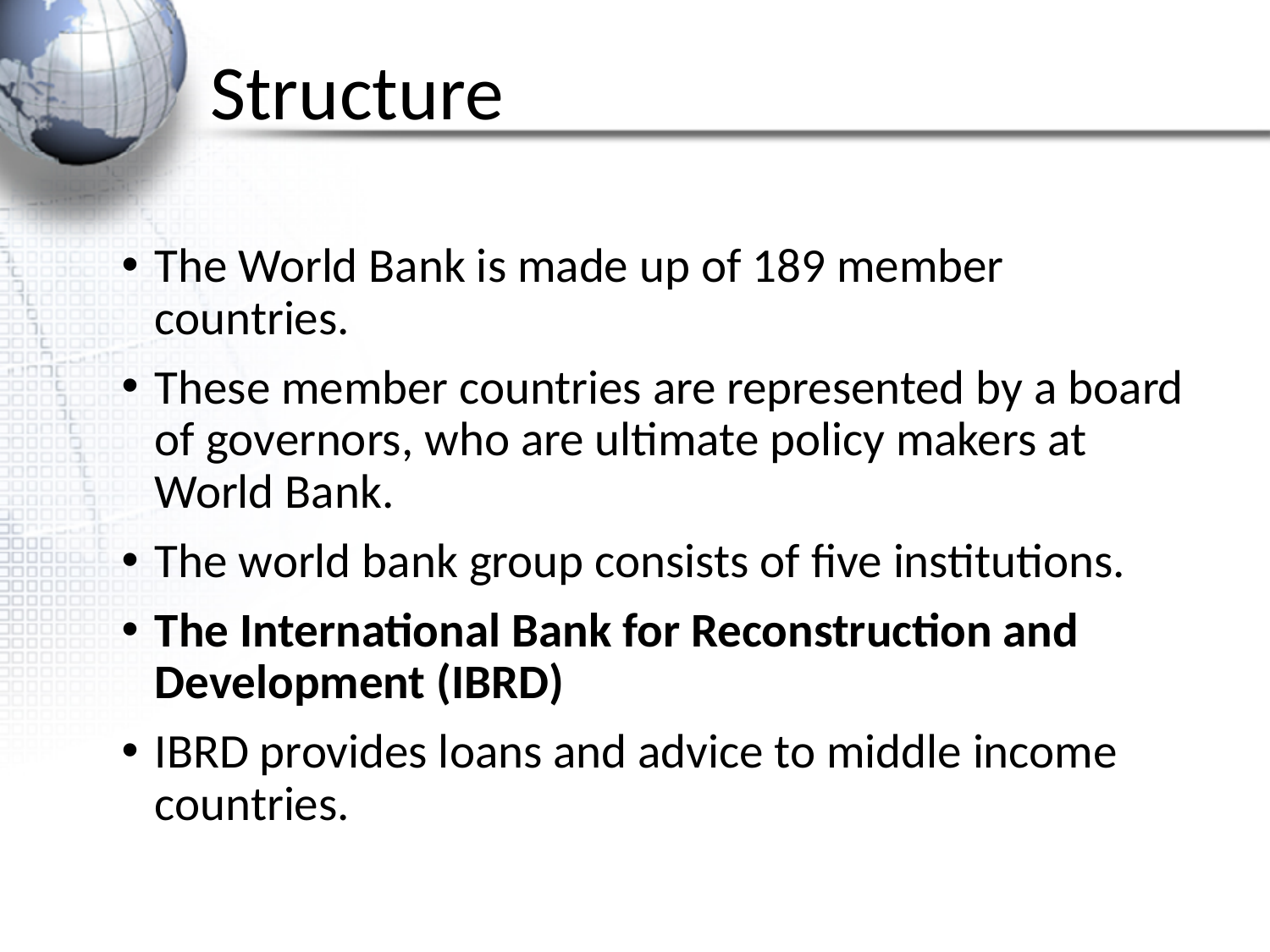

# Structure
The World Bank is made up of 189 member countries.
These member countries are represented by a board of governors, who are ultimate policy makers at World Bank.
The world bank group consists of five institutions.
The International Bank for Reconstruction and Development (IBRD)
IBRD provides loans and advice to middle income countries.